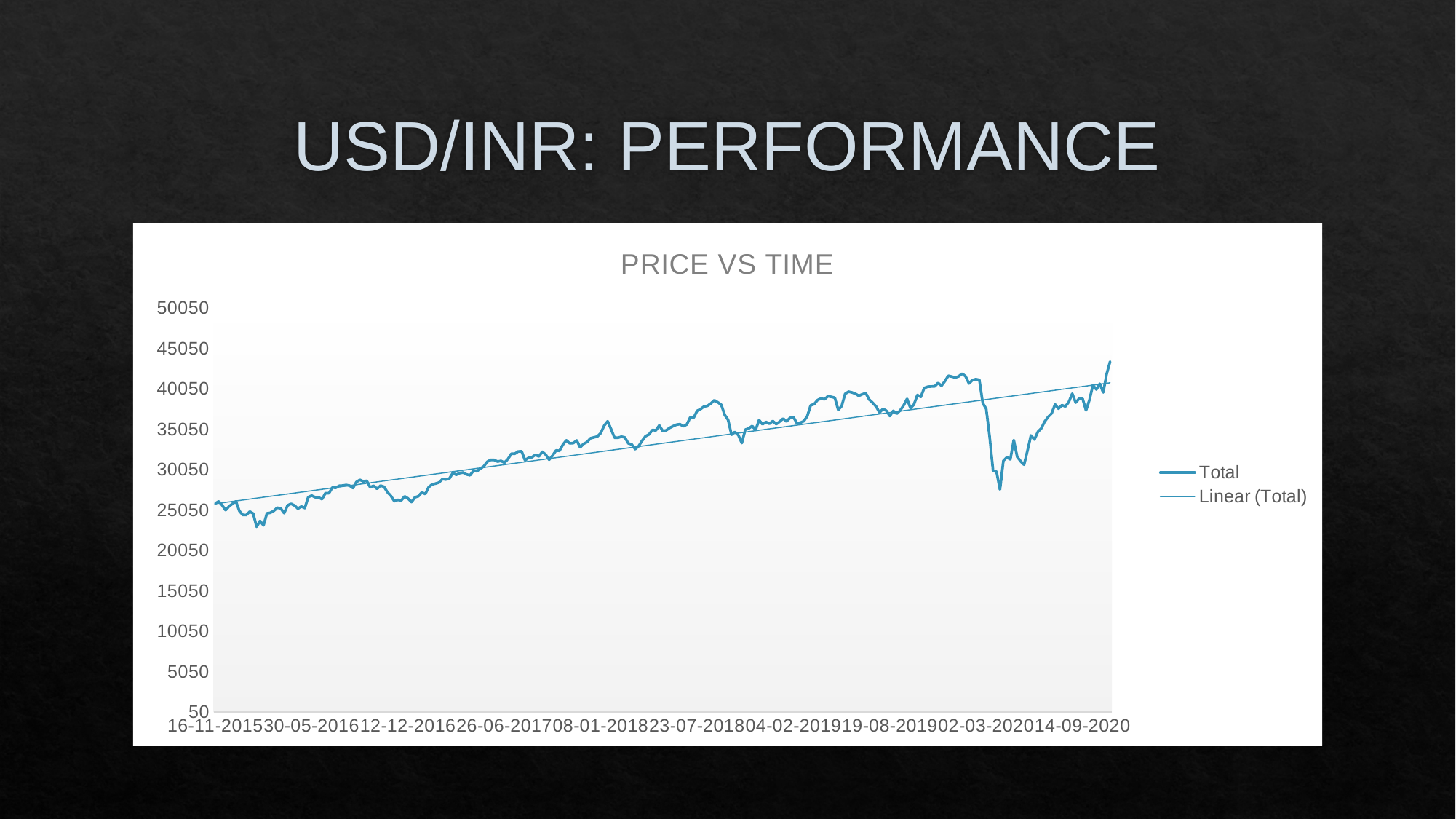

# USD/INR: PERFORMANCE

### Chart: PRICE VS TIME

| Category | Total |
|---|---|
| 16-11-2015 | 25868.490234 |
| 23-11-2015 | 26128.199219 |
| 30-11-2015 | 25638.109375 |
| 07-12-2015 | 25044.429688 |
| 14-12-2015 | 25519.220703 |
| 21-12-2015 | 25838.710938 |
| 28-12-2015 | 26117.539063 |
| 04-01-2016 | 24934.330078 |
| 11-01-2016 | 24455.039063 |
| 18-01-2016 | 24435.660156 |
| 25-01-2016 | 24870.689453 |
| 01-02-2016 | 24616.970703 |
| 08-02-2016 | 22986.119141 |
| 15-02-2016 | 23709.150391 |
| 22-02-2016 | 23154.300781 |
| 29-02-2016 | 24646.480469 |
| 07-03-2016 | 24717.990234 |
| 14-03-2016 | 24952.740234 |
| 21-03-2016 | 25337.560547 |
| 28-03-2016 | 25269.640625 |
| 04-04-2016 | 24673.839844 |
| 11-04-2016 | 25626.75 |
| 18-04-2016 | 25838.140625 |
| 25-04-2016 | 25606.619141 |
| 02-05-2016 | 25228.5 |
| 09-05-2016 | 25489.570313 |
| 16-05-2016 | 25301.900391 |
| 23-05-2016 | 26653.599609 |
| 30-05-2016 | 26843.029297 |
| 06-06-2016 | 26635.75 |
| 13-06-2016 | 26625.910156 |
| 20-06-2016 | 26397.710938 |
| 27-06-2016 | 27144.910156 |
| 04-07-2016 | 27126.900391 |
| 11-07-2016 | 27836.5 |
| 18-07-2016 | 27803.240234 |
| 25-07-2016 | 28051.859375 |
| 01-08-2016 | 28078.349609 |
| 08-08-2016 | 28152.400391 |
| 15-08-2016 | 28077.0 |
| 22-08-2016 | 27782.25 |
| 29-08-2016 | 28532.109375 |
| 05-09-2016 | 28797.25 |
| 12-09-2016 | 28599.029297 |
| 19-09-2016 | 28668.220703 |
| 26-09-2016 | 27865.960938 |
| 03-10-2016 | 28061.140625 |
| 10-10-2016 | 27673.599609 |
| 17-10-2016 | 28077.179688 |
| 24-10-2016 | 27941.509766 |
| 31-10-2016 | 27274.150391 |
| 07-11-2016 | 26818.820313 |
| 14-11-2016 | 26150.240234 |
| 21-11-2016 | 26316.339844 |
| 28-11-2016 | 26230.660156 |
| 05-12-2016 | 26747.179688 |
| 12-12-2016 | 26489.560547 |
| 19-12-2016 | 26040.699219 |
| 26-12-2016 | 26626.460938 |
| 02-01-2017 | 26759.230469 |
| 09-01-2017 | 27238.060547 |
| 16-01-2017 | 27034.5 |
| 23-01-2017 | 27882.460938 |
| 30-01-2017 | 28240.519531 |
| 06-02-2017 | 28334.25 |
| 13-02-2017 | 28468.75 |
| 20-02-2017 | 28892.970703 |
| 27-02-2017 | 28832.449219 |
| 06-03-2017 | 28946.230469 |
| 13-03-2017 | 29648.990234 |
| 20-03-2017 | 29421.400391 |
| 27-03-2017 | 29620.5 |
| 03-04-2017 | 29706.609375 |
| 10-04-2017 | 29461.449219 |
| 17-04-2017 | 29365.300781 |
| 24-04-2017 | 29918.400391 |
| 01-05-2017 | 29858.800781 |
| 08-05-2017 | 30188.150391 |
| 15-05-2017 | 30464.919922 |
| 22-05-2017 | 31028.210938 |
| 29-05-2017 | 31273.289063 |
| 05-06-2017 | 31262.060547 |
| 12-06-2017 | 31056.400391 |
| 19-06-2017 | 31138.210938 |
| 26-06-2017 | 30921.609375 |
| 03-07-2017 | 31360.630859 |
| 10-07-2017 | 32020.75 |
| 17-07-2017 | 32028.890625 |
| 24-07-2017 | 32309.880859 |
| 31-07-2017 | 32325.410156 |
| 07-08-2017 | 31213.589844 |
| 14-08-2017 | 31524.679688 |
| 21-08-2017 | 31596.060547 |
| 28-08-2017 | 31892.230469 |
| 04-09-2017 | 31687.519531 |
| 11-09-2017 | 32272.609375 |
| 18-09-2017 | 31922.439453 |
| 25-09-2017 | 31283.720703 |
| 02-10-2017 | 31814.220703 |
| 09-10-2017 | 32432.689453 |
| 16-10-2017 | 32389.960938 |
| 23-10-2017 | 33157.21875 |
| 30-10-2017 | 33685.558594 |
| 06-11-2017 | 33314.558594 |
| 13-11-2017 | 33342.800781 |
| 20-11-2017 | 33679.238281 |
| 27-11-2017 | 32832.941406 |
| 04-12-2017 | 33250.300781 |
| 11-12-2017 | 33462.96875 |
| 18-12-2017 | 33940.300781 |
| 25-12-2017 | 34056.828125 |
| 01-01-2018 | 34153.851563 |
| 08-01-2018 | 34592.390625 |
| 15-01-2018 | 35511.578125 |
| 22-01-2018 | 36050.441406 |
| 29-01-2018 | 35066.75 |
| 05-02-2018 | 34005.761719 |
| 12-02-2018 | 34010.761719 |
| 19-02-2018 | 34142.148438 |
| 26-02-2018 | 34046.941406 |
| 05-03-2018 | 33307.140625 |
| 12-03-2018 | 33176.0 |
| 19-03-2018 | 32596.539063 |
| 26-03-2018 | 32968.679688 |
| 02-04-2018 | 33626.96875 |
| 09-04-2018 | 34192.648438 |
| 16-04-2018 | 34415.578125 |
| 23-04-2018 | 34969.699219 |
| 30-04-2018 | 34915.378906 |
| 07-05-2018 | 35535.789063 |
| 14-05-2018 | 34848.300781 |
| 21-05-2018 | 34924.871094 |
| 28-05-2018 | 35227.261719 |
| 04-06-2018 | 35443.671875 |
| 11-06-2018 | 35622.140625 |
| 18-06-2018 | 35689.601563 |
| 25-06-2018 | 35423.480469 |
| 02-07-2018 | 35657.859375 |
| 09-07-2018 | 36541.628906 |
| 16-07-2018 | 36496.371094 |
| 23-07-2018 | 37336.851563 |
| 30-07-2018 | 37556.160156 |
| 06-08-2018 | 37869.230469 |
| 13-08-2018 | 37947.878906 |
| 20-08-2018 | 38251.800781 |
| 27-08-2018 | 38645.070313 |
| 03-09-2018 | 38389.820313 |
| 10-09-2018 | 38090.640625 |
| 17-09-2018 | 36841.601563 |
| 24-09-2018 | 36227.140625 |
| 01-10-2018 | 34376.988281 |
| 08-10-2018 | 34733.578125 |
| 15-10-2018 | 34315.628906 |
| 22-10-2018 | 33349.308594 |
| 29-10-2018 | 35011.648438 |
| 05-11-2018 | 35158.550781 |
| 12-11-2018 | 35457.160156 |
| 19-11-2018 | 34981.019531 |
| 26-11-2018 | 36194.300781 |
| 03-12-2018 | 35673.25 |
| 10-12-2018 | 35962.929688 |
| 17-12-2018 | 35742.070313 |
| 24-12-2018 | 36076.71875 |
| 31-12-2018 | 35695.101563 |
| 07-01-2019 | 36009.839844 |
| 14-01-2019 | 36386.609375 |
| 21-01-2019 | 36025.539063 |
| 28-01-2019 | 36469.429688 |
| 04-02-2019 | 36546.480469 |
| 11-02-2019 | 35808.949219 |
| 18-02-2019 | 35871.480469 |
| 25-02-2019 | 36063.808594 |
| 04-03-2019 | 36671.429688 |
| 11-03-2019 | 38024.320313 |
| 18-03-2019 | 38164.609375 |
| 25-03-2019 | 38672.910156 |
| 01-04-2019 | 38862.230469 |
| 08-04-2019 | 38767.109375 |
| 15-04-2019 | 39140.28125 |
| 22-04-2019 | 39067.328125 |
| 29-04-2019 | 38963.261719 |
| 06-05-2019 | 37462.988281 |
| 13-05-2019 | 37930.769531 |
| 20-05-2019 | 39434.71875 |
| 27-05-2019 | 39714.199219 |
| 03-06-2019 | 39615.898438 |
| 10-06-2019 | 39452.070313 |
| 17-06-2019 | 39194.488281 |
| 24-06-2019 | 39394.640625 |
| 01-07-2019 | 39513.390625 |
| 08-07-2019 | 38736.230469 |
| 15-07-2019 | 38337.011719 |
| 22-07-2019 | 37882.789063 |
| 29-07-2019 | 37118.21875 |
| 05-08-2019 | 37581.910156 |
| 12-08-2019 | 37350.328125 |
| 19-08-2019 | 36701.160156 |
| 26-08-2019 | 37332.789063 |
| 02-09-2019 | 36981.769531 |
| 09-09-2019 | 37384.988281 |
| 16-09-2019 | 38014.621094 |
| 23-09-2019 | 38822.570313 |
| 30-09-2019 | 37673.308594 |
| 07-10-2019 | 38127.078125 |
| 14-10-2019 | 39298.378906 |
| 21-10-2019 | 39058.058594 |
| 28-10-2019 | 40165.03125 |
| 04-11-2019 | 40323.609375 |
| 11-11-2019 | 40356.691406 |
| 18-11-2019 | 40359.410156 |
| 25-11-2019 | 40793.808594 |
| 02-12-2019 | 40445.148438 |
| 09-12-2019 | 41009.710938 |
| 16-12-2019 | 41681.539063 |
| 23-12-2019 | 41575.140625 |
| 30-12-2019 | 41464.609375 |
| 06-01-2020 | 41599.71875 |
| 13-01-2020 | 41945.371094 |
| 20-01-2020 | 41613.191406 |
| 27-01-2020 | 40723.488281 |
| 03-02-2020 | 41141.851563 |
| 10-02-2020 | 41257.738281 |
| 17-02-2020 | 41170.121094 |
| 24-02-2020 | 38297.289063 |
| 02-03-2020 | 37576.621094 |
| 09-03-2020 | 34103.480469 |
| 16-03-2020 | 29915.960938 |
| 23-03-2020 | 29815.589844 |
| 30-03-2020 | 27590.949219 |
| 06-04-2020 | 31159.619141 |
| 13-04-2020 | 31588.720703 |
| 20-04-2020 | 31327.220703 |
| 27-04-2020 | 33717.621094 |
| 04-05-2020 | 31642.699219 |
| 11-05-2020 | 31097.730469 |
| 18-05-2020 | 30672.589844 |
| 25-05-2020 | 32424.099609 |
| 01-06-2020 | 34287.238281 |
| 08-06-2020 | 33780.890625 |
| 15-06-2020 | 34731.730469 |
| 22-06-2020 | 35171.269531 |
| 29-06-2020 | 36021.421875 |
| 06-07-2020 | 36594.328125 |
| 13-07-2020 | 37020.140625 |
| 20-07-2020 | 38128.898438 |
| 27-07-2020 | 37606.890625 |
| 03-08-2020 | 38040.570313 |
| 10-08-2020 | 37877.339844 |
| 17-08-2020 | 38434.71875 |
| 24-08-2020 | 39467.308594 |
| 31-08-2020 | 38357.179688 |
| 07-09-2020 | 38854.550781 |
| 14-09-2020 | 38845.820313 |
| 21-09-2020 | 37388.660156 |
| 28-09-2020 | 38697.050781 |
| 05-10-2020 | 40509.488281 |
| 12-10-2020 | 39982.980469 |
| 19-10-2020 | 40685.5 |
| 26-10-2020 | 39614.070313 |
| 02-11-2020 | 41893.058594 |
| 09-11-2020 | 43443.0 |